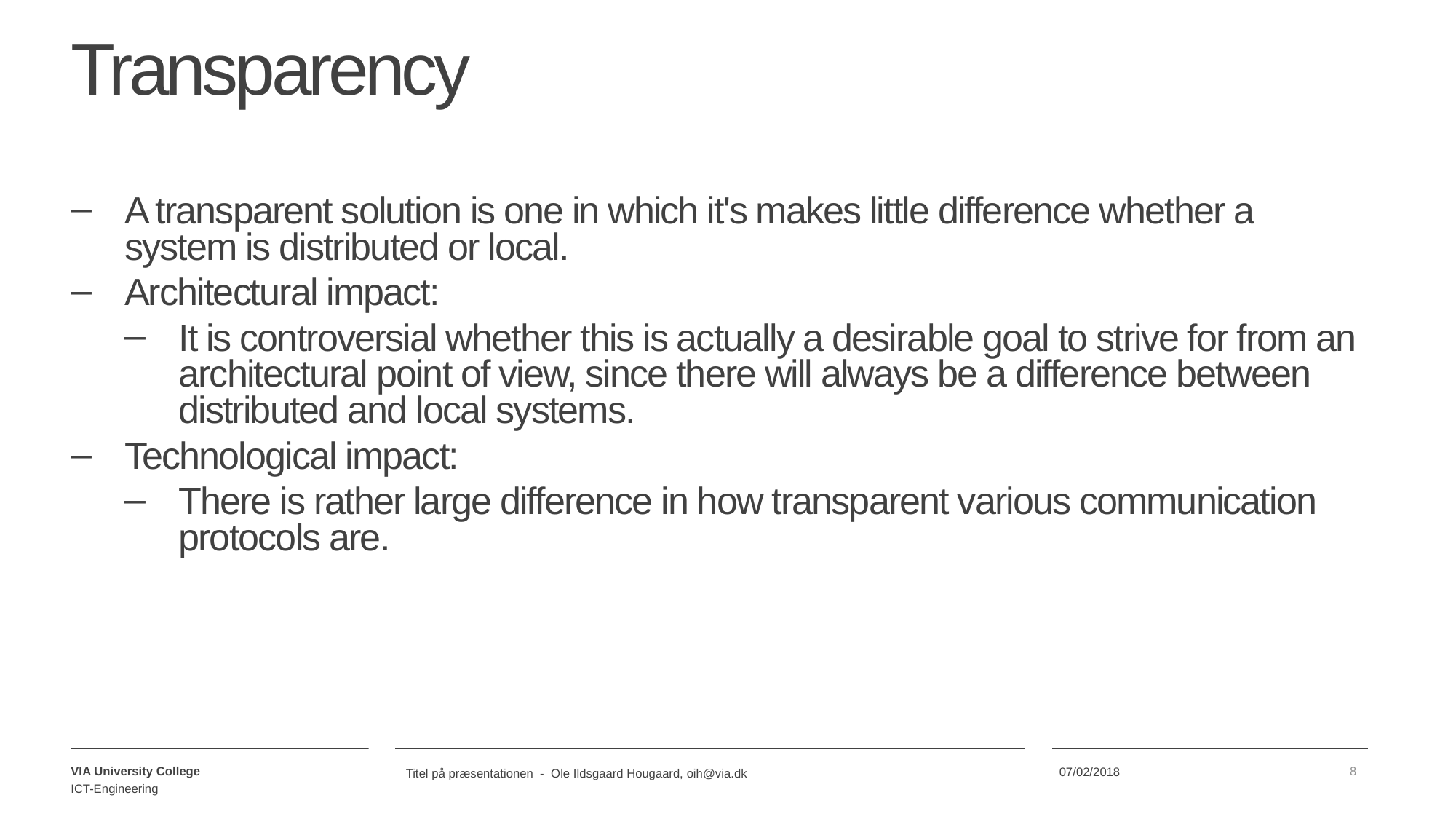

# Transparency
A transparent solution is one in which it's makes little difference whether a system is distributed or local.
Architectural impact:
It is controversial whether this is actually a desirable goal to strive for from an architectural point of view, since there will always be a difference between distributed and local systems.
Technological impact:
There is rather large difference in how transparent various communication protocols are.
8
07/02/2018
Titel på præsentationen  -  Ole Ildsgaard Hougaard, oih@via.dk